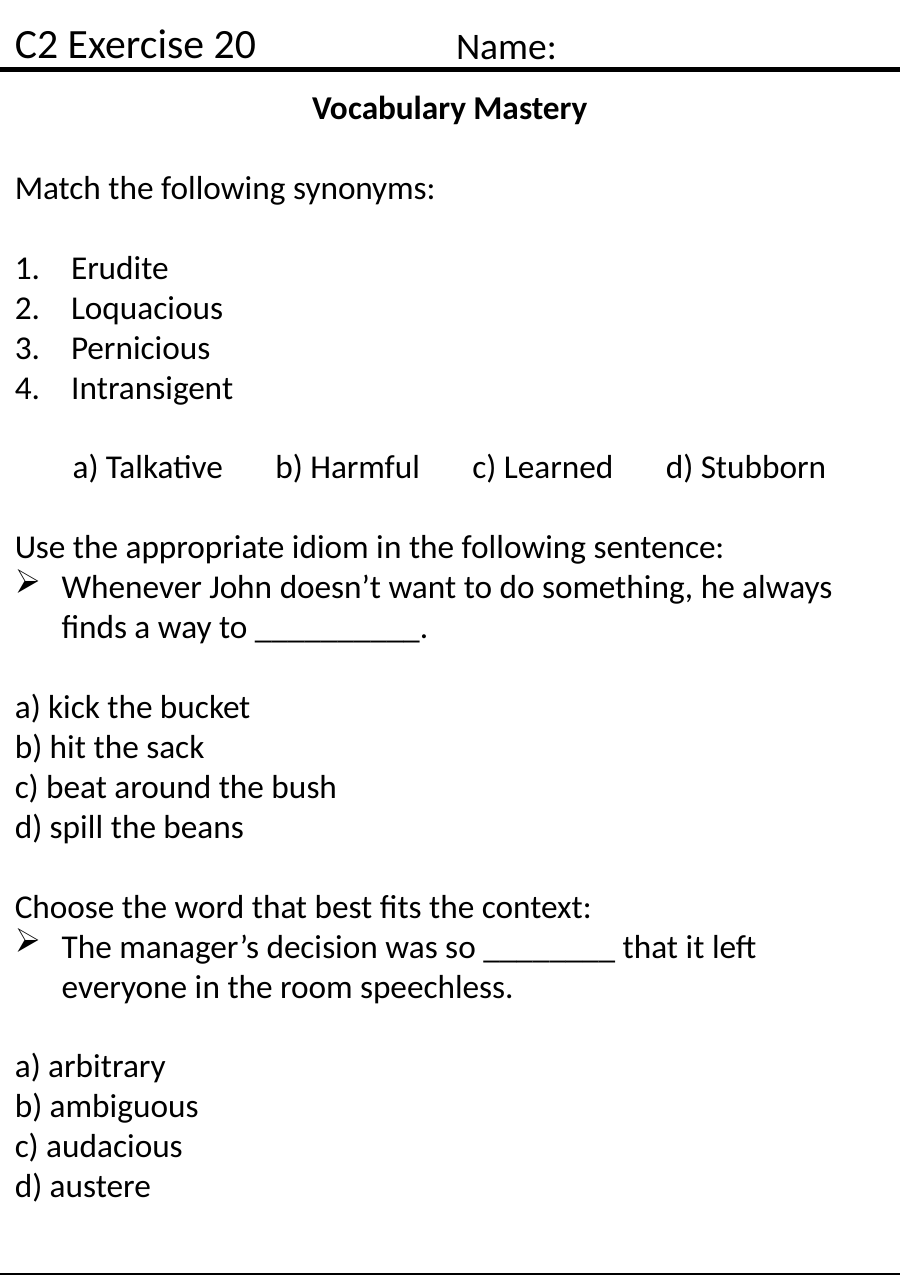

C2 Exercise 20
Name:
Vocabulary Mastery

Match the following synonyms:

Erudite
Loquacious
Pernicious
Intransigent

a) Talkative       b) Harmful       c) Learned       d) Stubborn

Use the appropriate idiom in the following sentence:
Whenever John doesn’t want to do something, he always finds a way to __________.

a) kick the bucket
b) hit the sack
c) beat around the bush
d) spill the beans

Choose the word that best fits the context:
The manager’s decision was so ________ that it left everyone in the room speechless.

a) arbitrary
b) ambiguous
c) audacious
d) austere